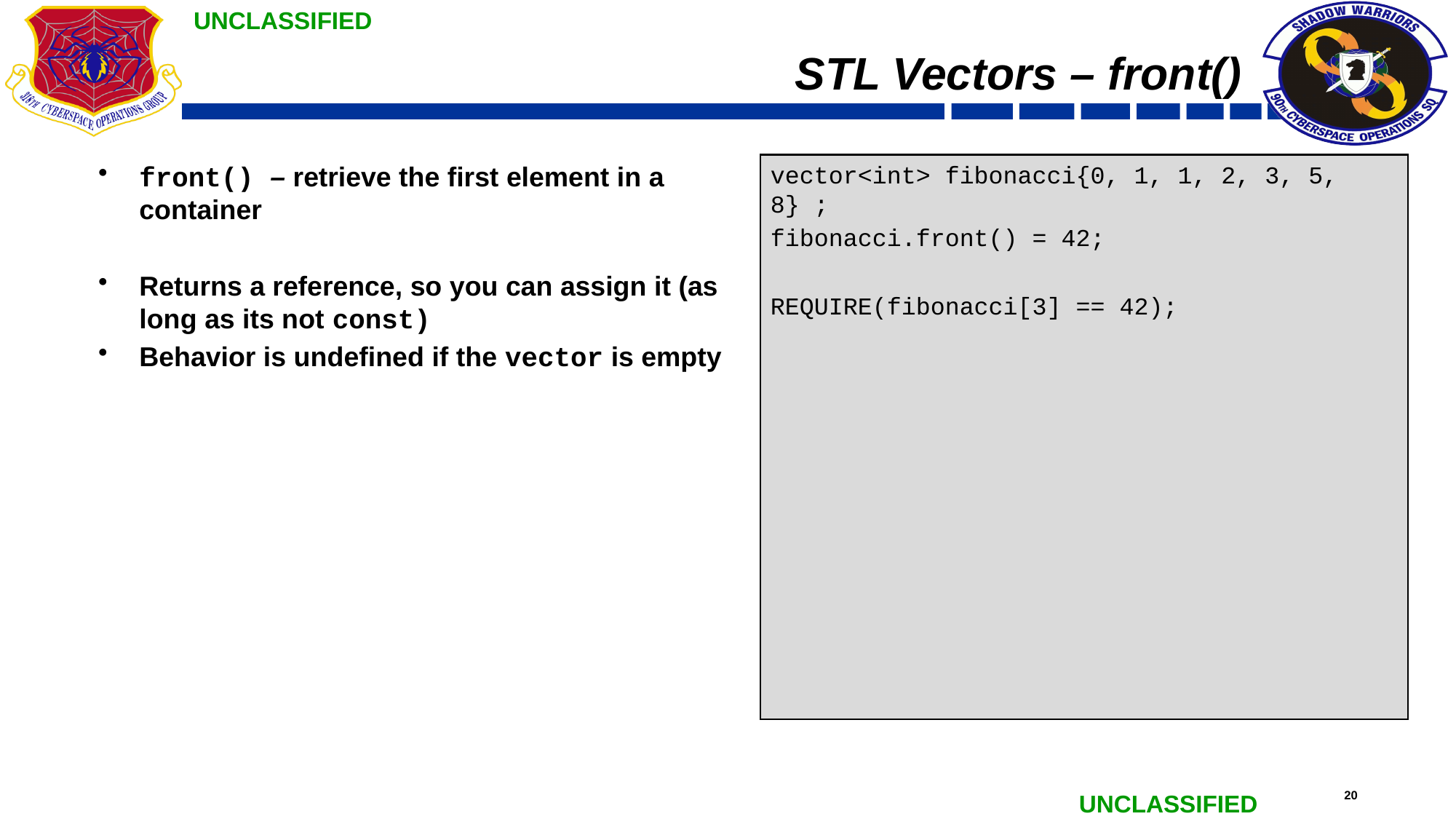

# STL Vectors – front()
front() – retrieve the first element in a container

Returns a reference, so you can assign it (as long as its not const)
Behavior is undefined if the vector is empty
vector<int> fibonacci{0, 1, 1, 2, 3, 5, 8} ;
fibonacci.front() = 42;

REQUIRE(fibonacci[3] == 42);